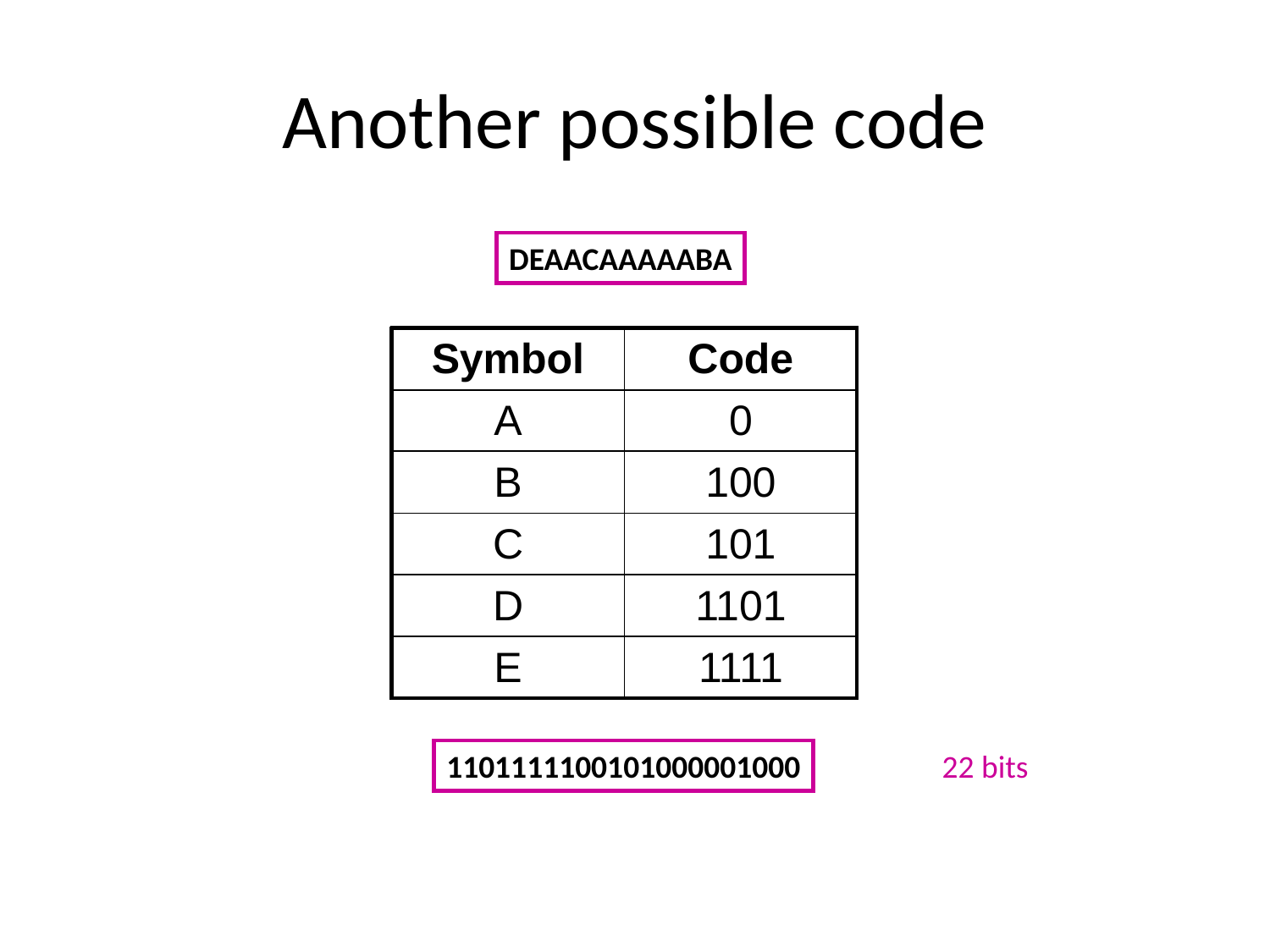

# Another possible code
DEAACAAAAABA
| Symbol | Code |
| --- | --- |
| A | 0 |
| B | 100 |
| C | 101 |
| D | 1101 |
| E | 1111 |
1101111100101000001000
22 bits